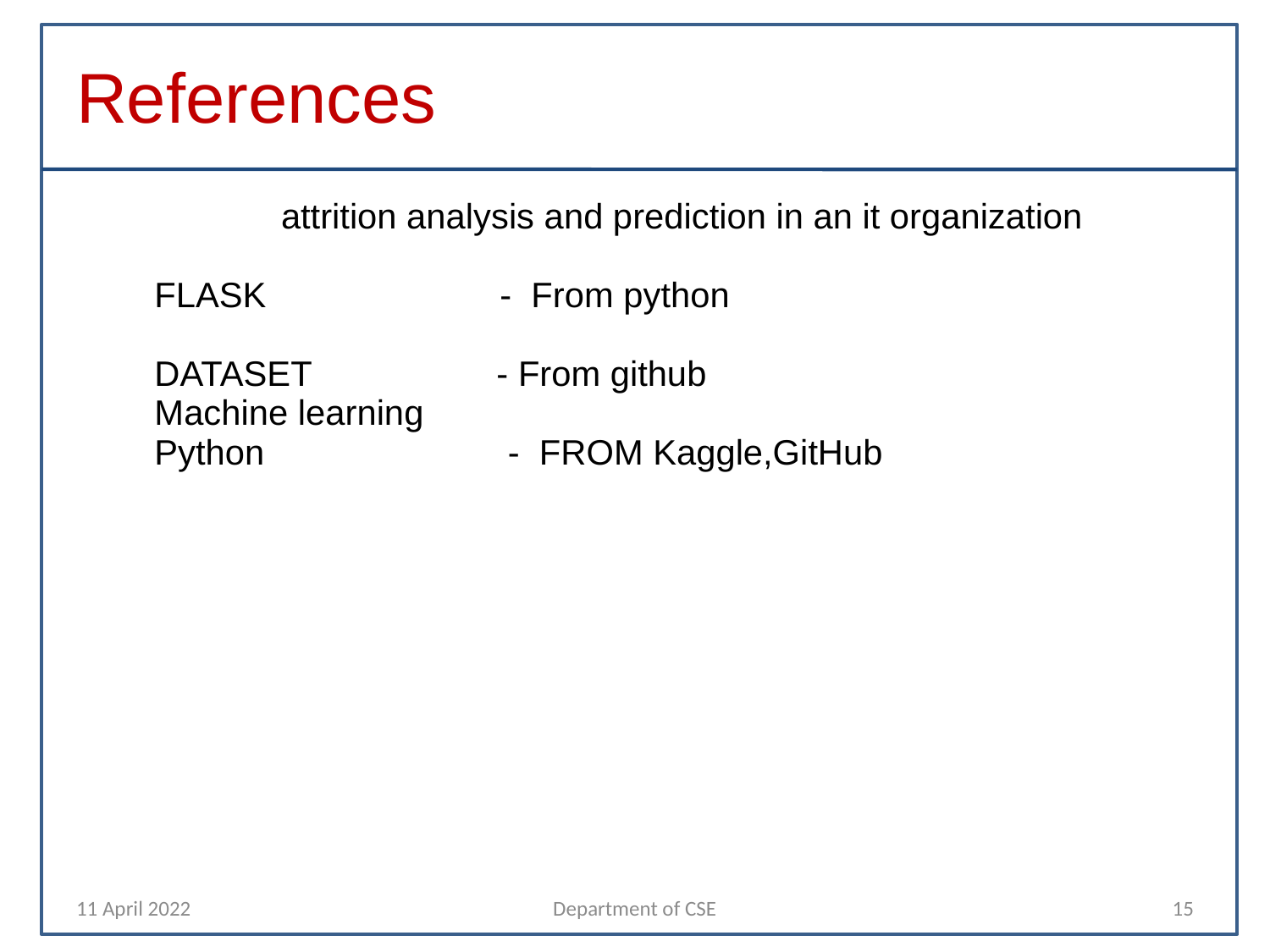

References
|  | attrition analysis and prediction in an it organization FLASK - From python DATASET - From github Machine learning Python - FROM Kaggle,GitHub |
| --- | --- |
|  |  |
|  |  |
|  |  |
11 April 2022
Department of CSE
15